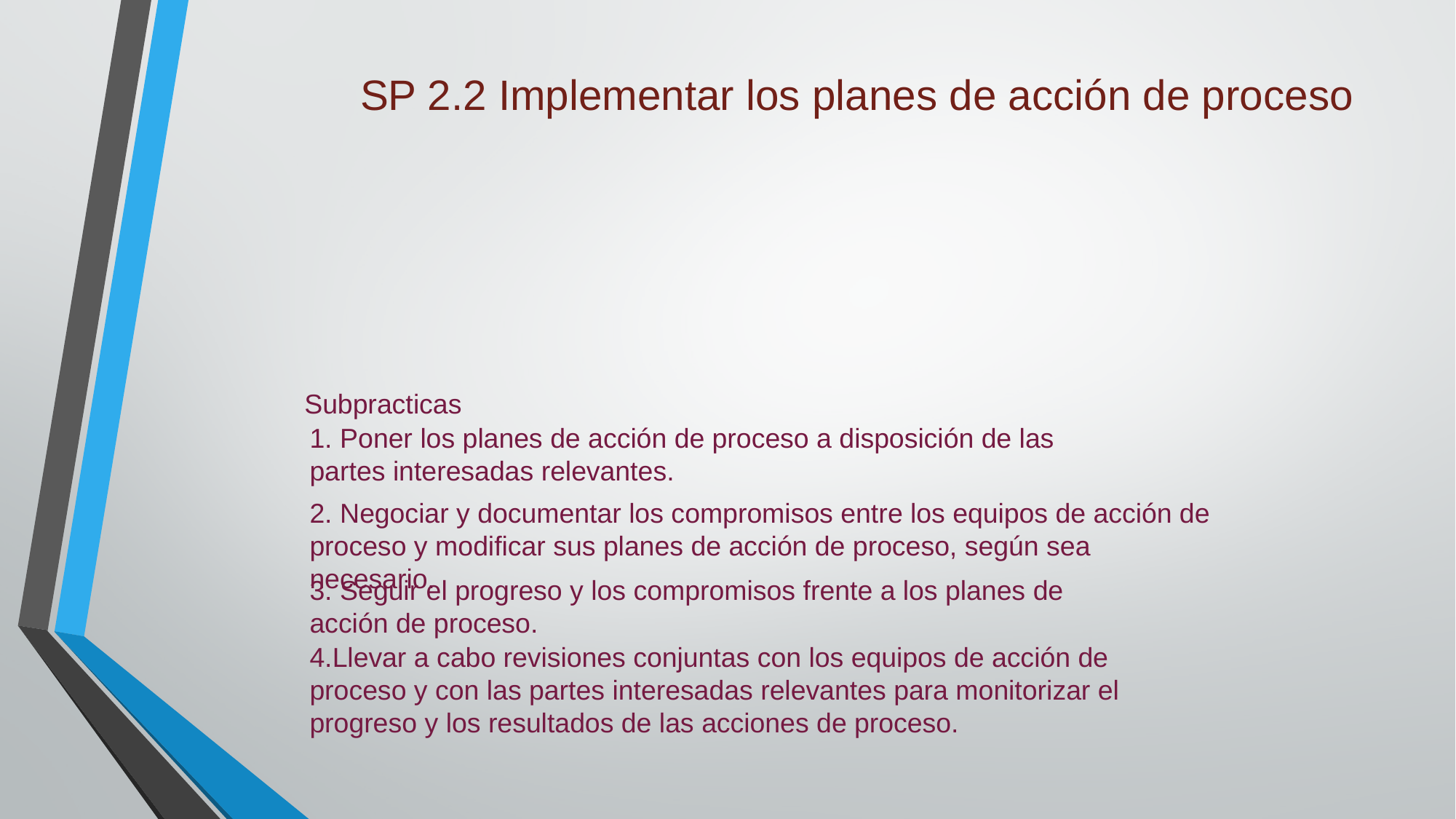

# SP 2.2 Implementar los planes de acción de proceso
Subpracticas
1. Poner los planes de acción de proceso a disposición de las partes interesadas relevantes.
2. Negociar y documentar los compromisos entre los equipos de acción de
proceso y modificar sus planes de acción de proceso, según sea necesario.
3. Seguir el progreso y los compromisos frente a los planes de acción de proceso.
4.Llevar a cabo revisiones conjuntas con los equipos de acción de proceso y con las partes interesadas relevantes para monitorizar el progreso y los resultados de las acciones de proceso.